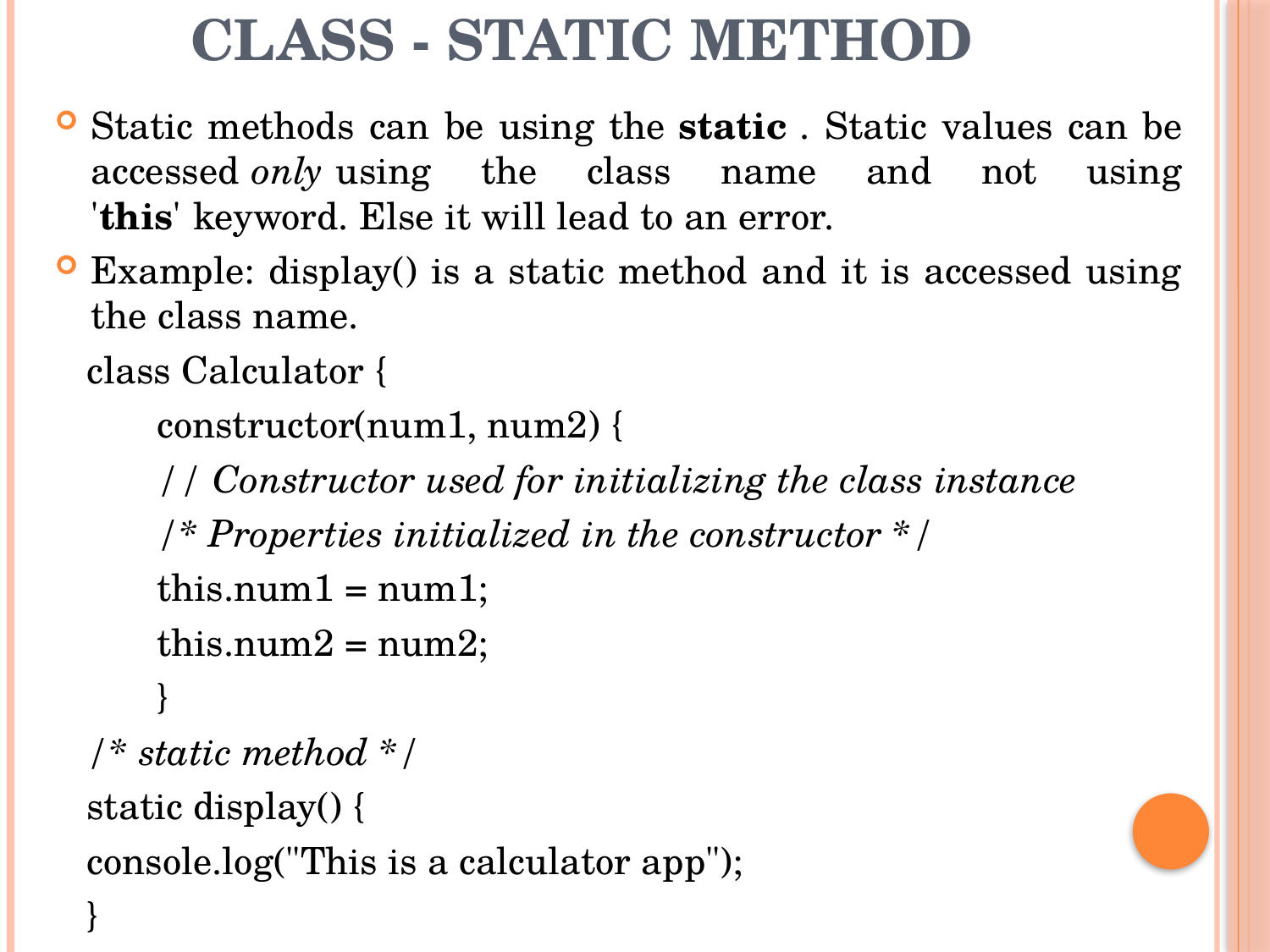

# Class - Static Method
Static methods can be using the static . Static values can be accessed only using the class name and not using 'this' keyword. Else it will lead to an error.
Example: display() is a static method and it is accessed using the class name.
class Calculator {
constructor(num1, num2) {
// Constructor used for initializing the class instance
/* Properties initialized in the constructor */
this.num1 = num1;
this.num2 = num2;
}
/* static method */
static display() {
console.log("This is a calculator app");
}